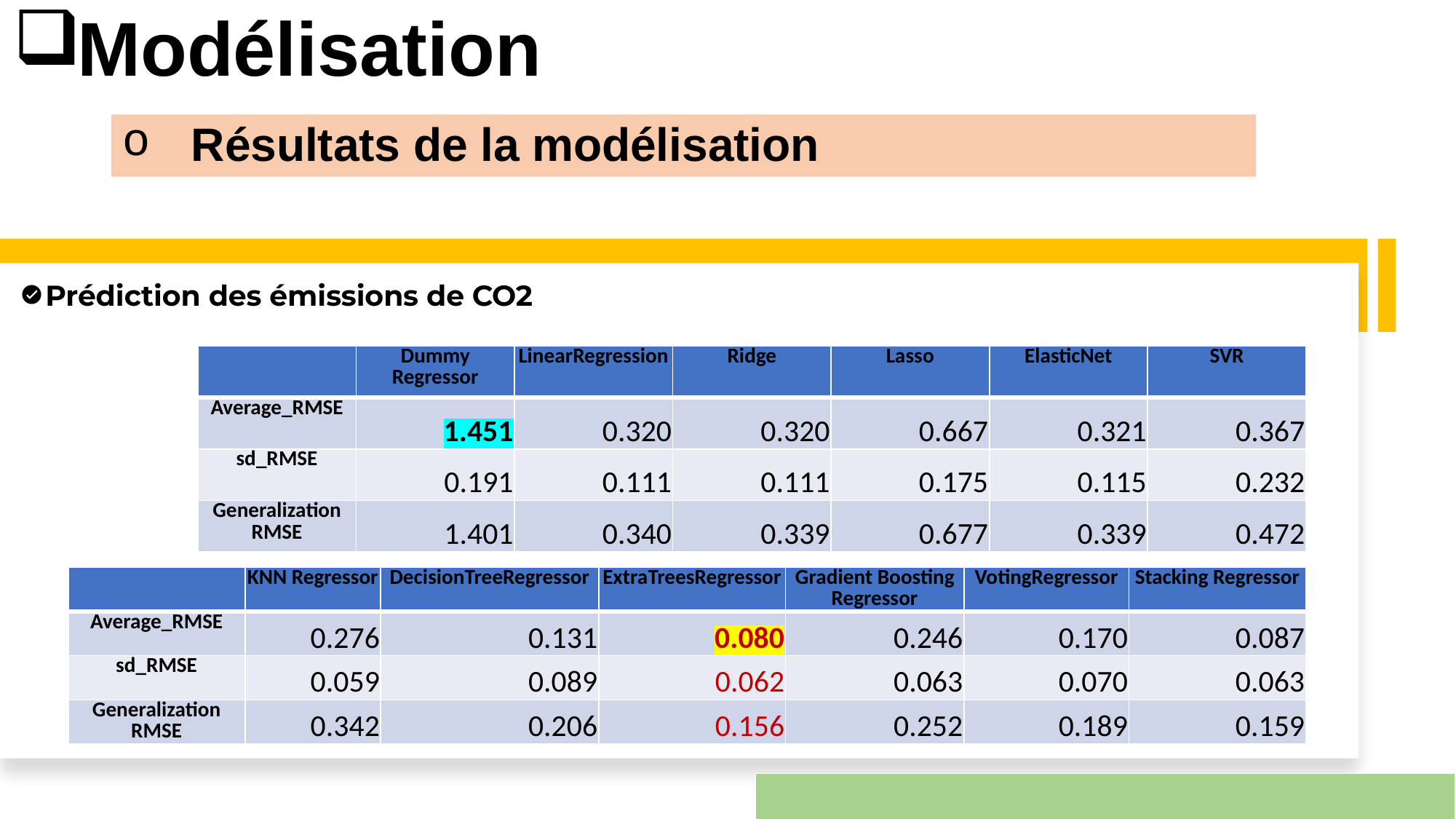

# Modélisation
Résultats de la modélisation

Prédiction des émissions de CO2
|  | Dummy Regressor | LinearRegression | Ridge | Lasso | ElasticNet | SVR |
| --- | --- | --- | --- | --- | --- | --- |
| Average\_RMSE | 1.451 | 0.320 | 0.320 | 0.667 | 0.321 | 0.367 |
| sd\_RMSE | 0.191 | 0.111 | 0.111 | 0.175 | 0.115 | 0.232 |
| Generalization RMSE | 1.401 | 0.340 | 0.339 | 0.677 | 0.339 | 0.472 |
|  | KNN Regressor | DecisionTreeRegressor | ExtraTreesRegressor | Gradient Boosting Regressor | VotingRegressor | Stacking Regressor |
| --- | --- | --- | --- | --- | --- | --- |
| Average\_RMSE | 0.276 | 0.131 | 0.080 | 0.246 | 0.170 | 0.087 |
| sd\_RMSE | 0.059 | 0.089 | 0.062 | 0.063 | 0.070 | 0.063 |
| Generalization RMSE | 0.342 | 0.206 | 0.156 | 0.252 | 0.189 | 0.159 |